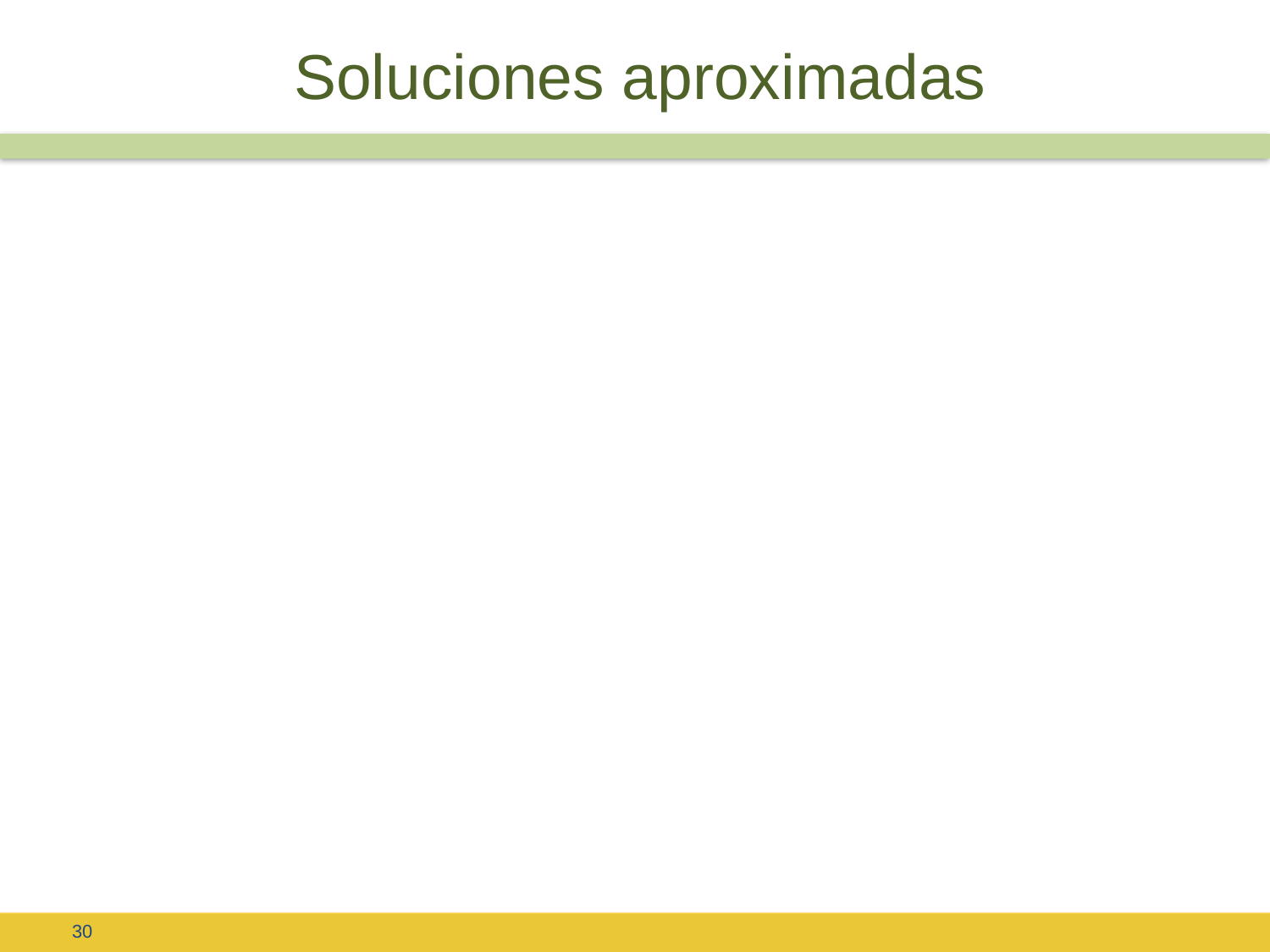

# Soluciones aproximadas
Se desconoce si hay mejores algoritmos, por la cual, para resolver un problema NP-completo de tamaño arbitrario se utiliza uno de los siguientes enfoques:

Aproximación:
Probabilístico:
Casos particulares:
Heurísticas:
Algoritmo genético: